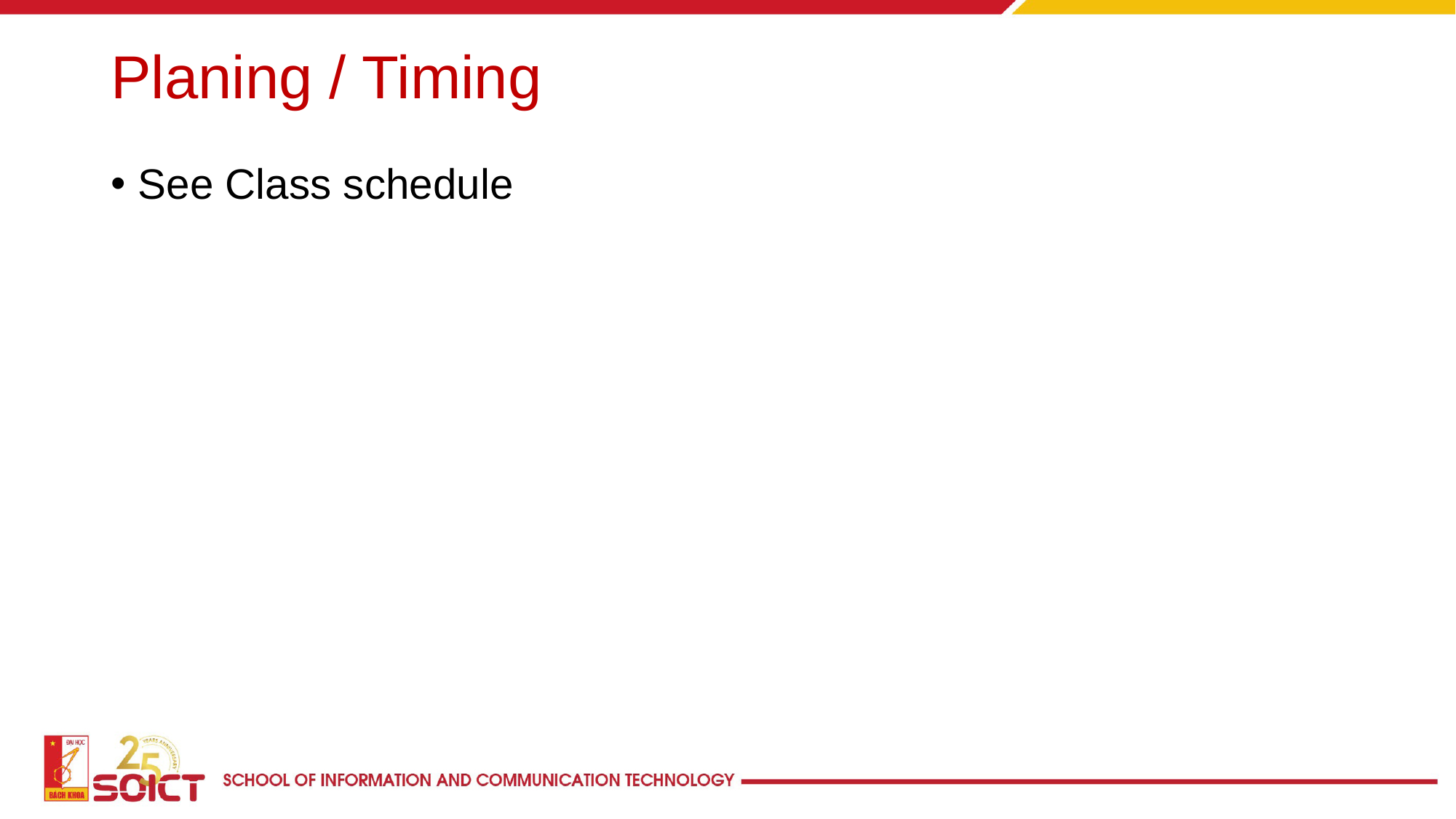

# Planing / Timing
See Class schedule